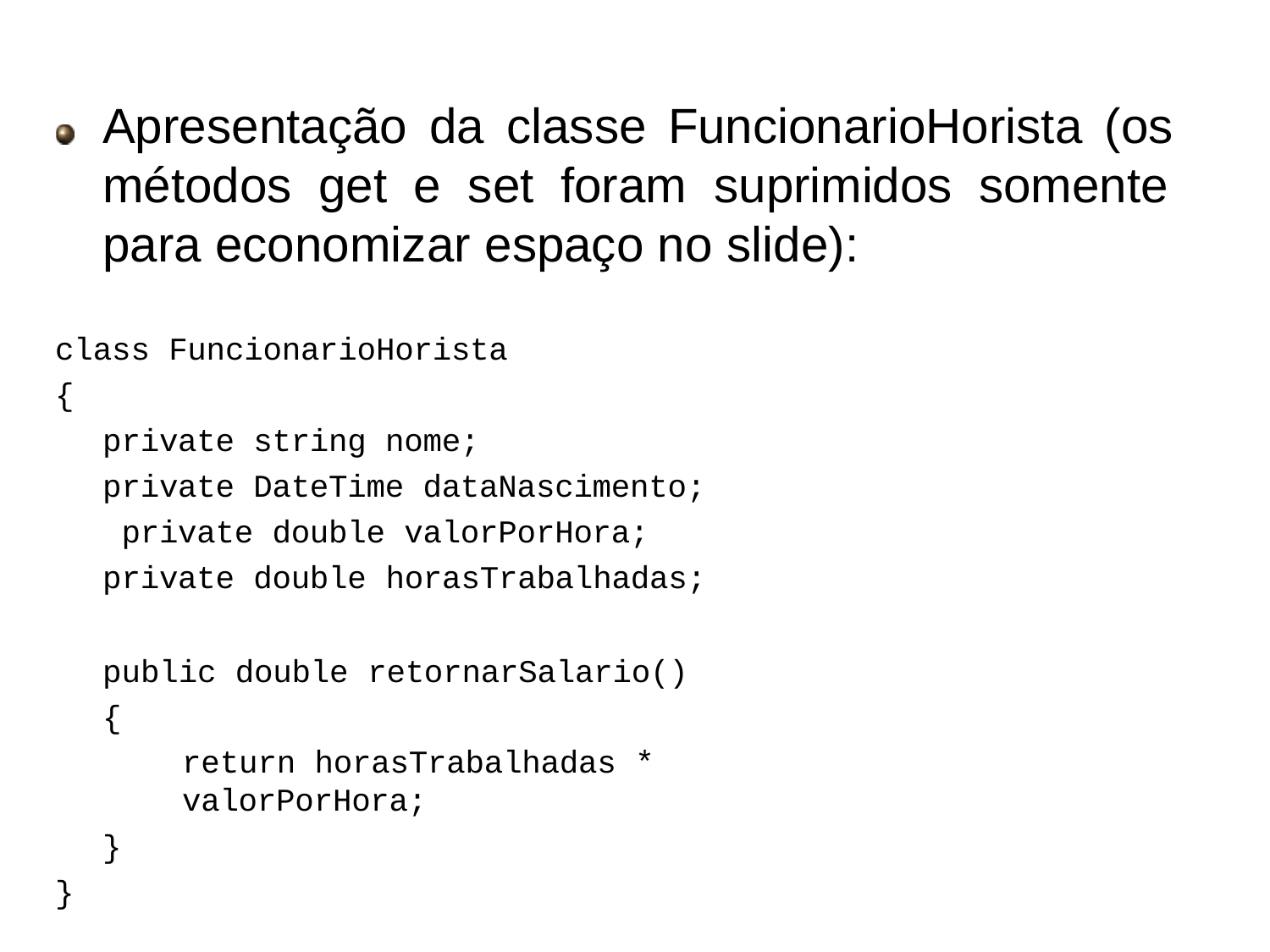

# Herança
Apresentação da classe FuncionarioHorista (os  métodos get e set foram suprimidos somente  para economizar espaço no slide):

class FuncionarioHorista
{
private string nome;
private DateTime dataNascimento;  private double valorPorHora;  private double horasTrabalhadas;

public double retornarSalario()
{
return horasTrabalhadas * valorPorHora;
}
}